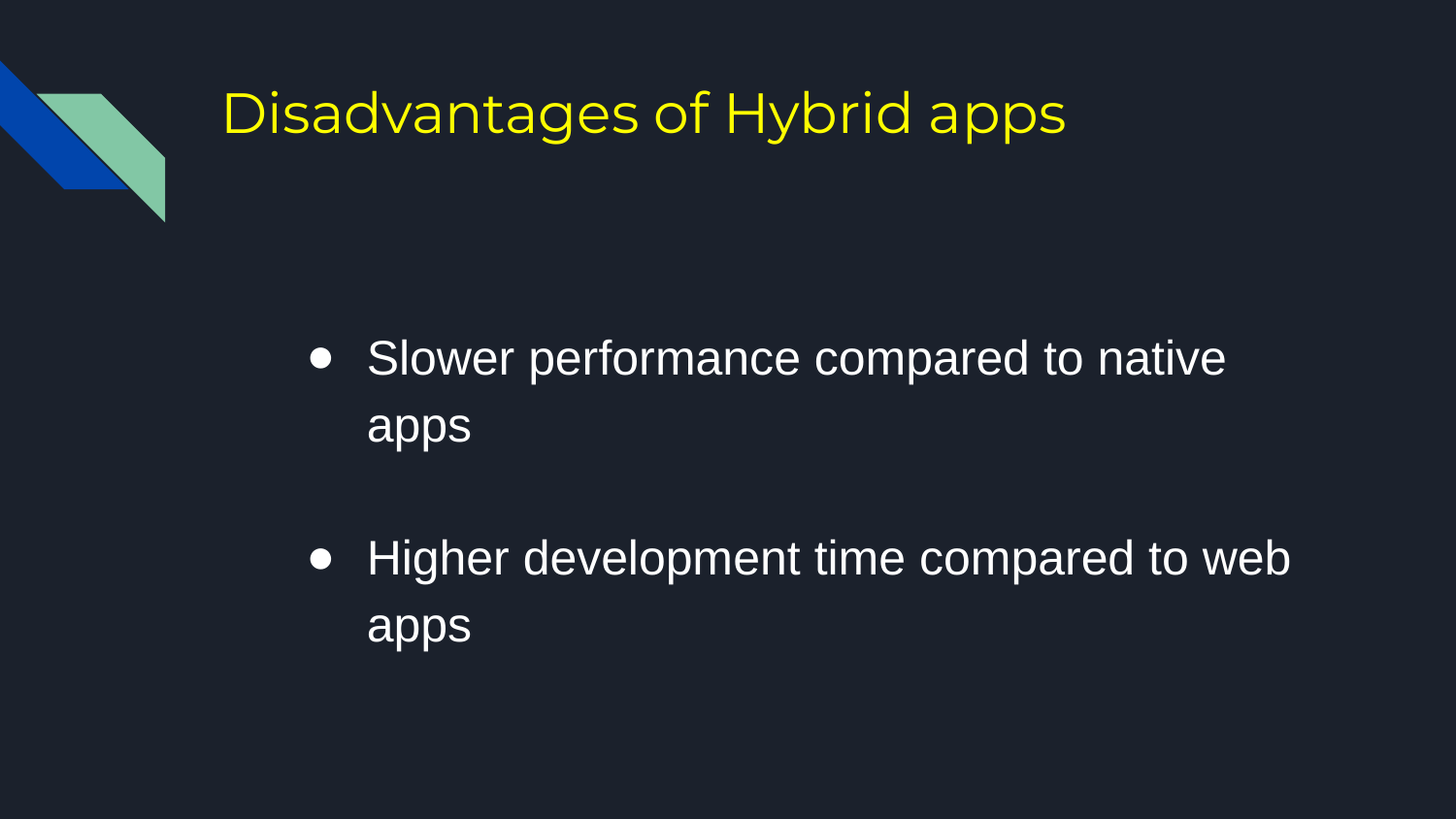

# Disadvantages of Hybrid apps

Slower performance compared to native apps

Higher development time compared to web apps